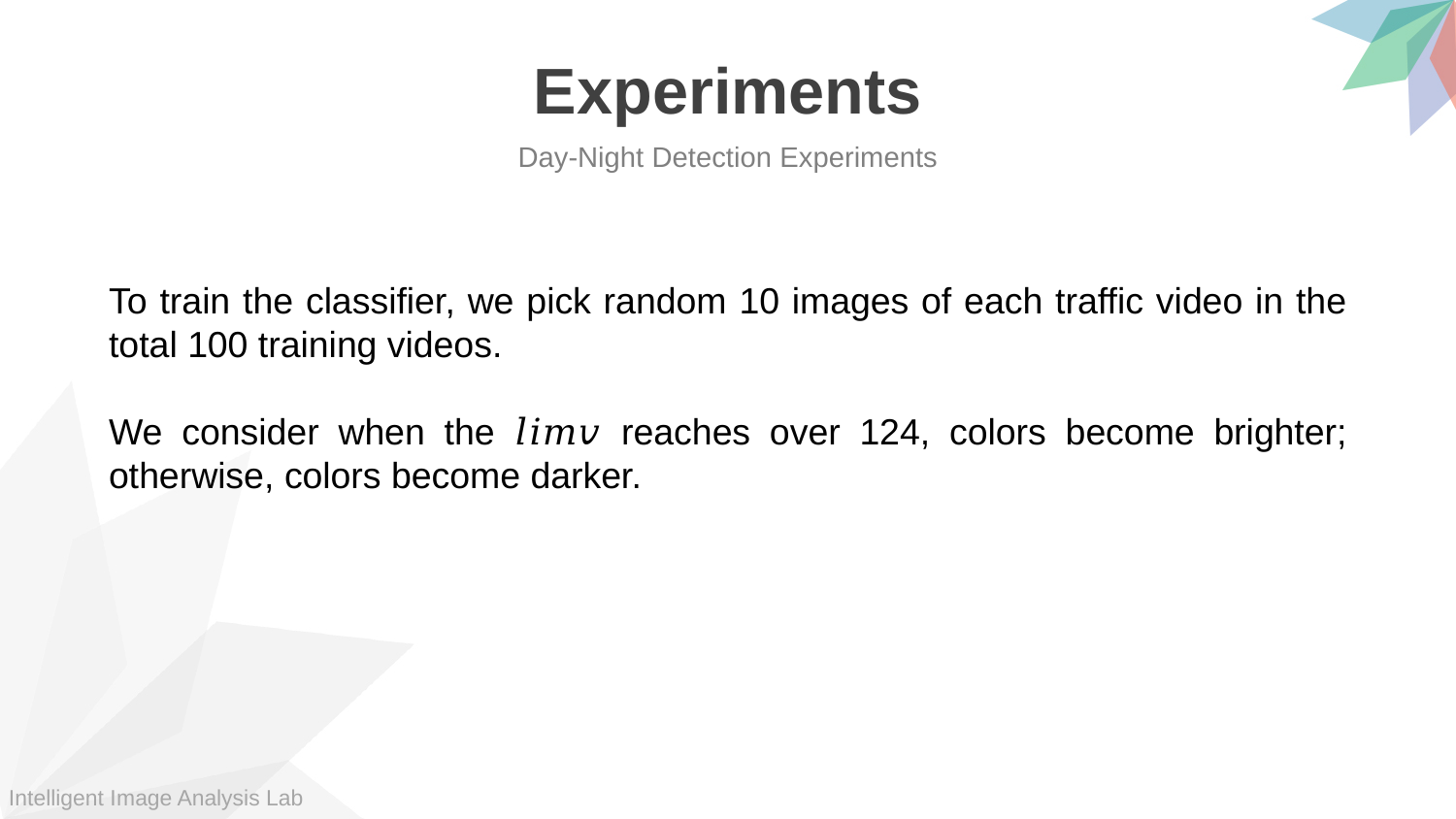

Experiments
Day-Night Detection Experiments
To train the classifier, we pick random 10 images of each traffic video in the total 100 training videos.

We consider when the 𝑙𝑖𝑚𝑣 reaches over 124, colors become brighter; otherwise, colors become darker.